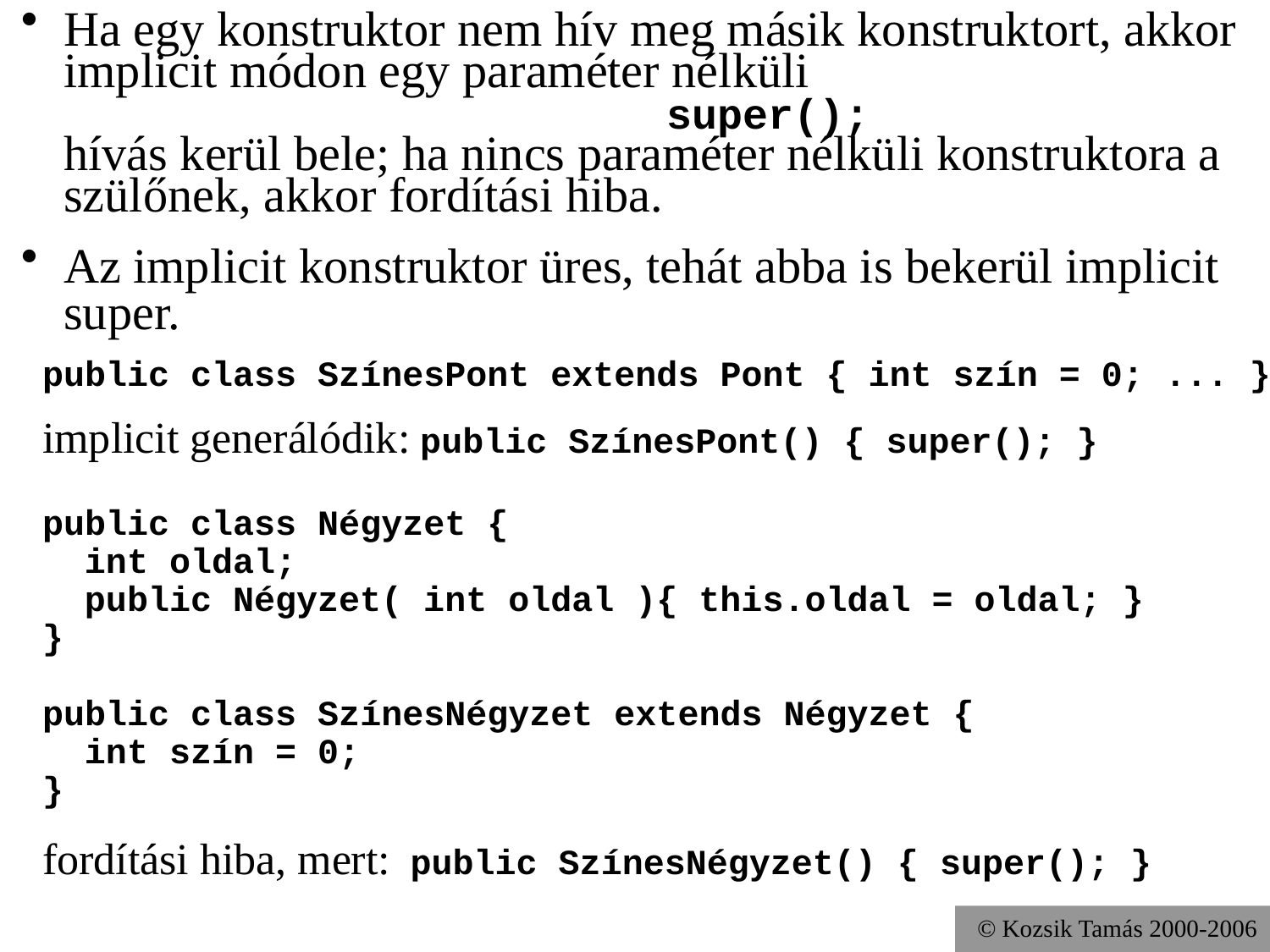

# Ha egy konstruktor nem hív meg másik konstruktort, akkor implicit módon egy paraméter nélküli super(); hívás kerül bele; ha nincs paraméter nélküli konstruktora a szülőnek, akkor fordítási hiba.
Az implicit konstruktor üres, tehát abba is bekerül implicit super.
public class SzínesPont extends Pont { int szín = 0; ... }
implicit generálódik: public SzínesPont() { super(); }

public class Négyzet {
  int oldal;
  public Négyzet( int oldal ){ this.oldal = oldal; }
}

public class SzínesNégyzet extends Négyzet {
  int szín = 0;
}
fordítási hiba, mert:  public SzínesNégyzet() { super(); }
© Kozsik Tamás 2000-2006